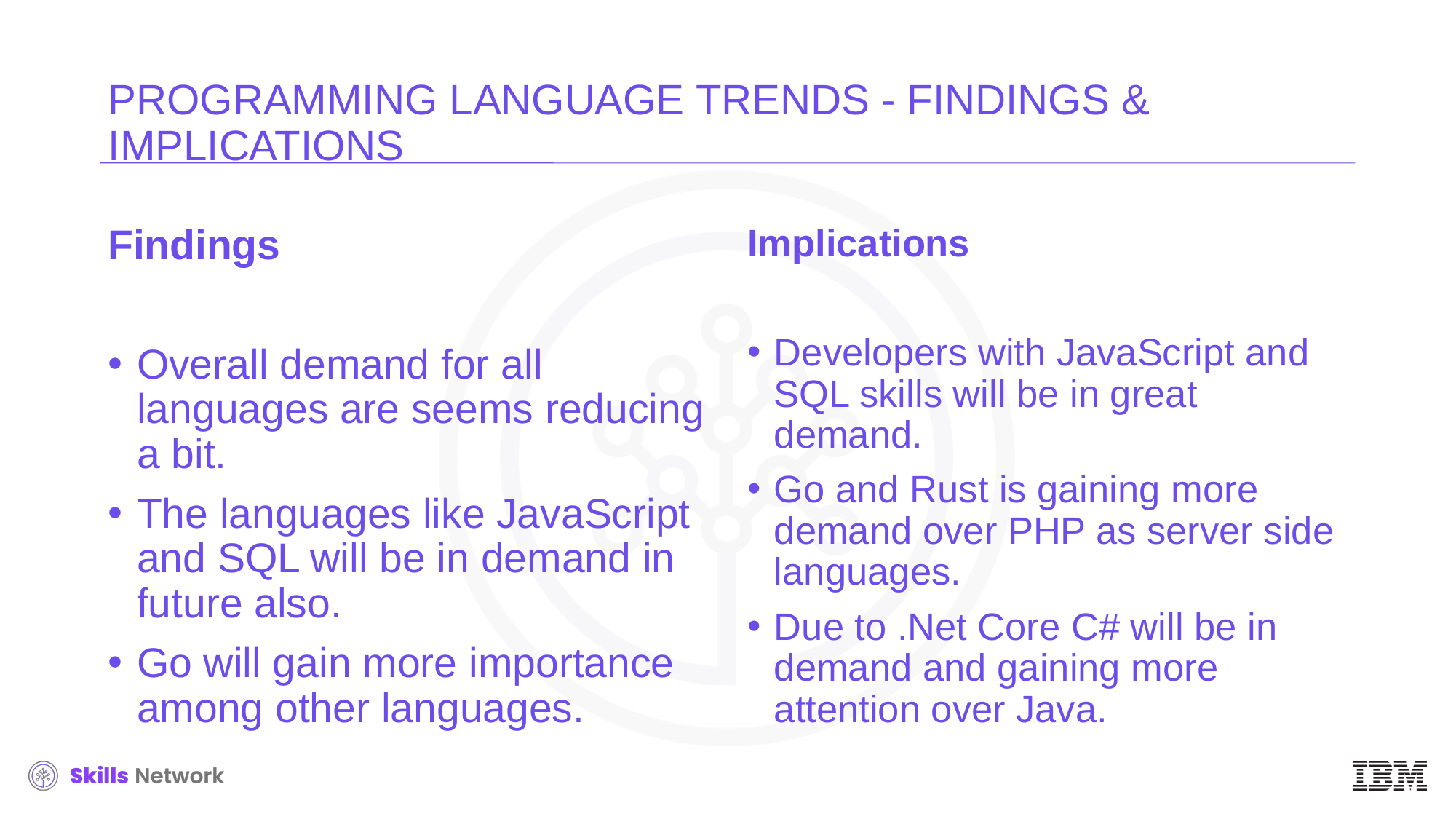

# PROGRAMMING LANGUAGE TRENDS - FINDINGS & IMPLICATIONS
Findings

Overall demand for all languages are seems reducing a bit.
The languages like JavaScript and SQL will be in demand in future also.
Go will gain more importance among other languages.
Implications

Developers with JavaScript and SQL skills will be in great demand.
Go and Rust is gaining more demand over PHP as server side languages.
Due to .Net Core C# will be in demand and gaining more attention over Java.